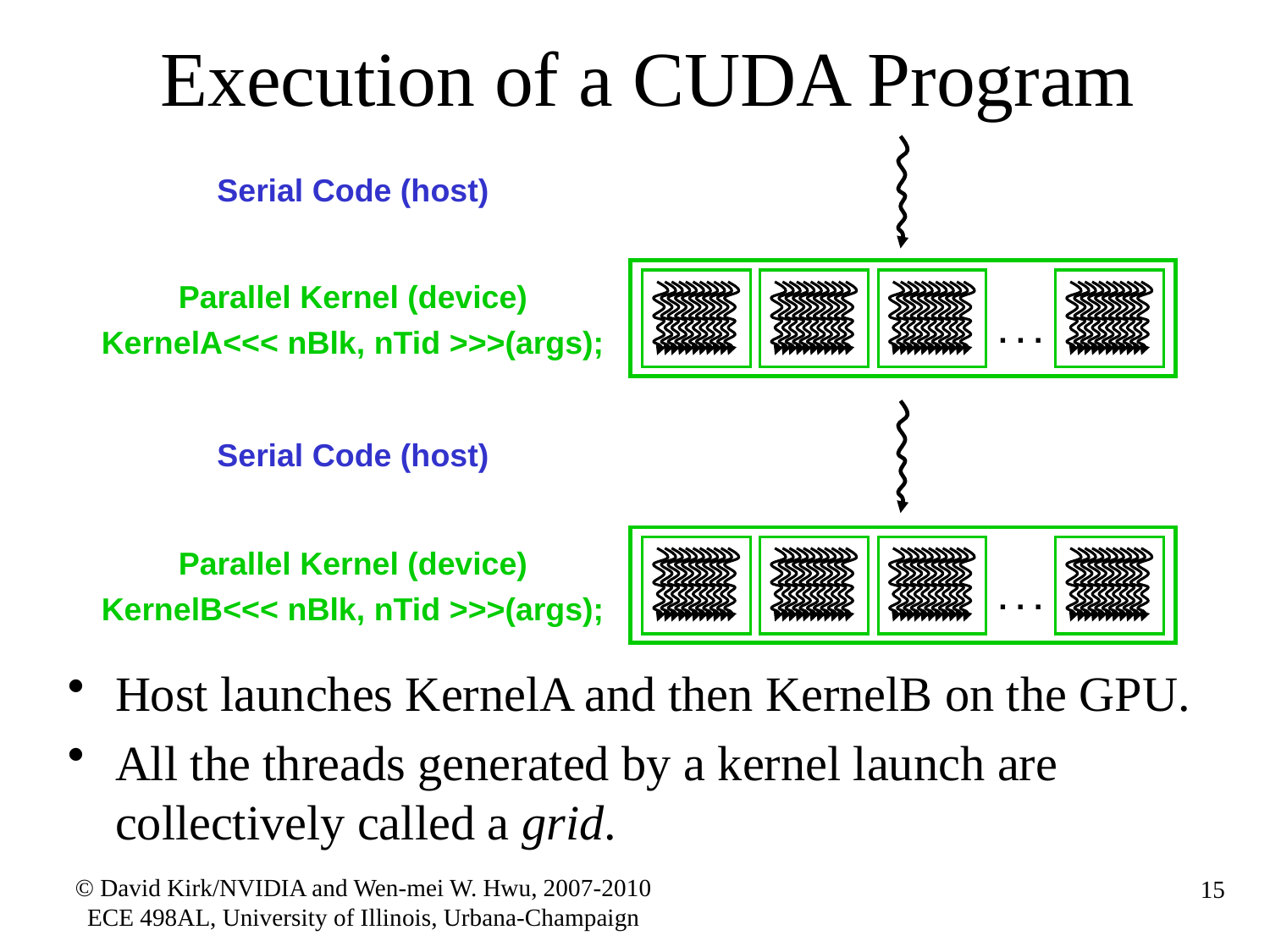

# Execution of a CUDA Program

Serial Code (host)‏

. . .
Parallel Kernel (device)‏
KernelA<<< nBlk, nTid >>>(args);

Serial Code (host)‏

. . .
Parallel Kernel (device)‏
KernelB<<< nBlk, nTid >>>(args);
Host launches KernelA and then KernelB on the GPU.
All the threads generated by a kernel launch are collectively called a grid.
© David Kirk/NVIDIA and Wen-mei W. Hwu, 2007-2010
ECE 498AL, University of Illinois, Urbana-Champaign
15